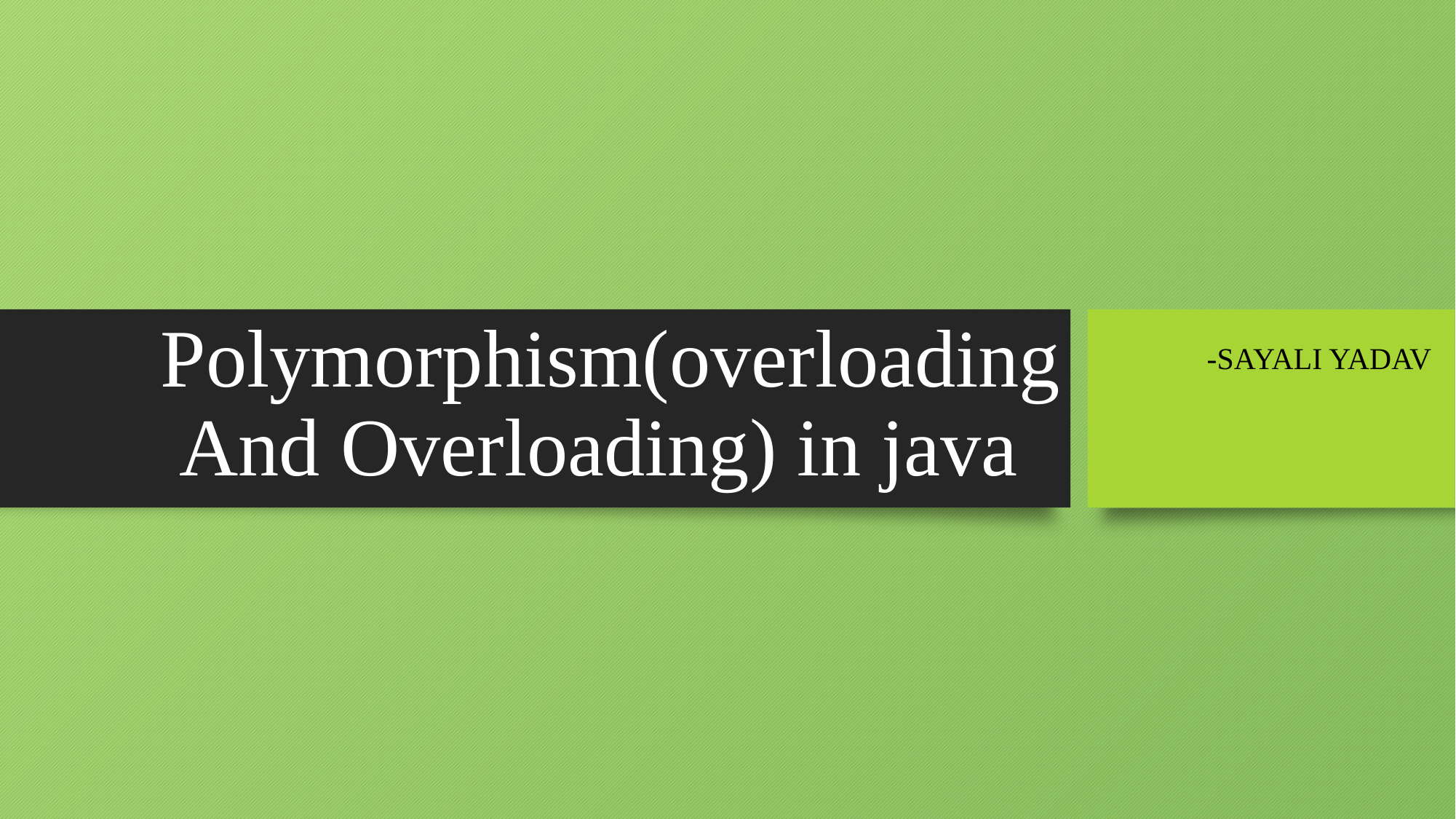

# Polymorphism(overloading And Overloading) in java
-SAYALI YADAV